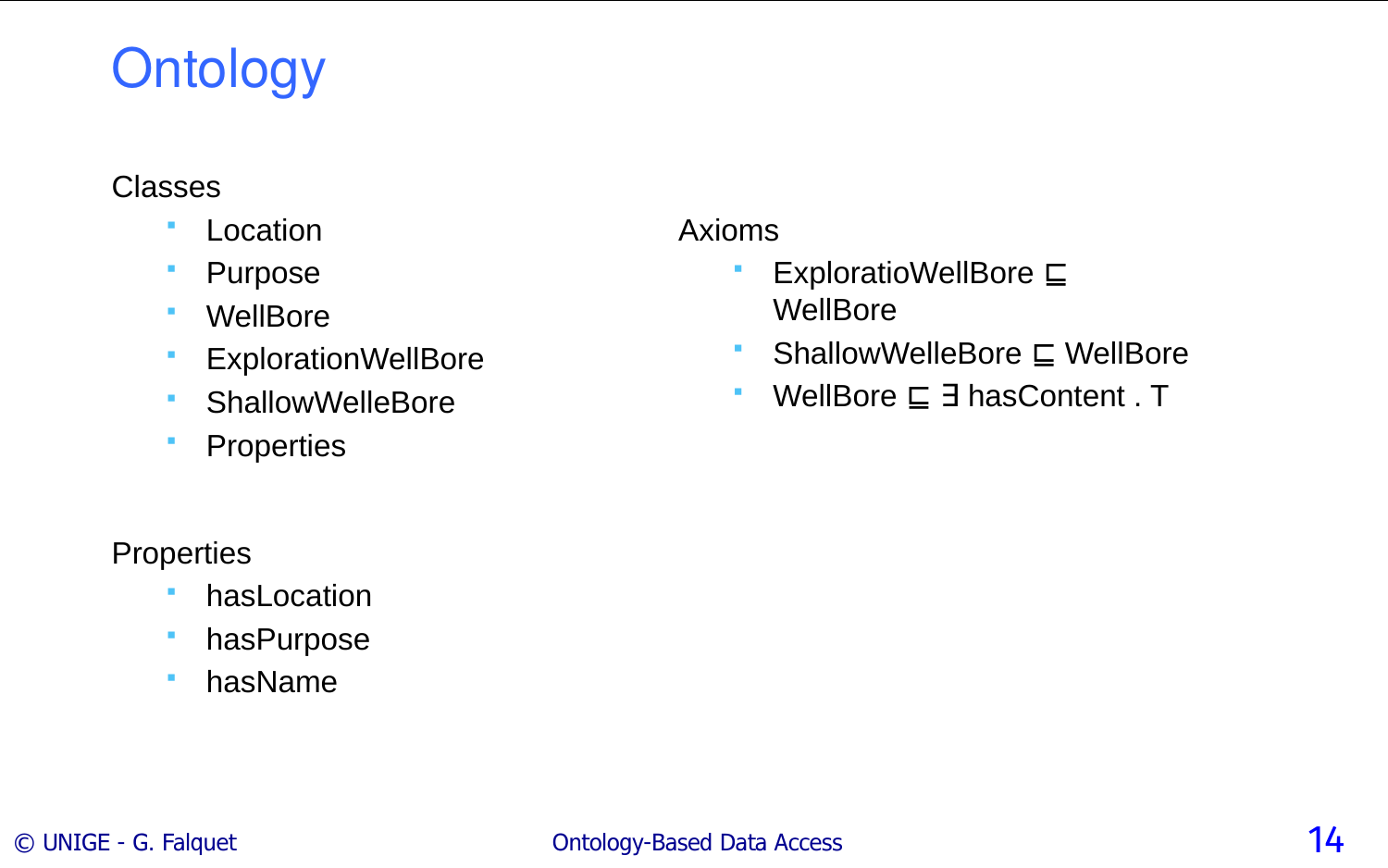

# Ontology
Classes
Location
Purpose
WellBore
ExplorationWellBore
ShallowWelleBore
Properties

Properties
hasLocation
hasPurpose
hasName

Axioms
ExploratioWellBore ⊑ WellBore
ShallowWelleBore ⊑ WellBore
WellBore ⊑ ∃ hasContent . T

14
Ontology-Based Data Access
© UNIGE - G. Falquet